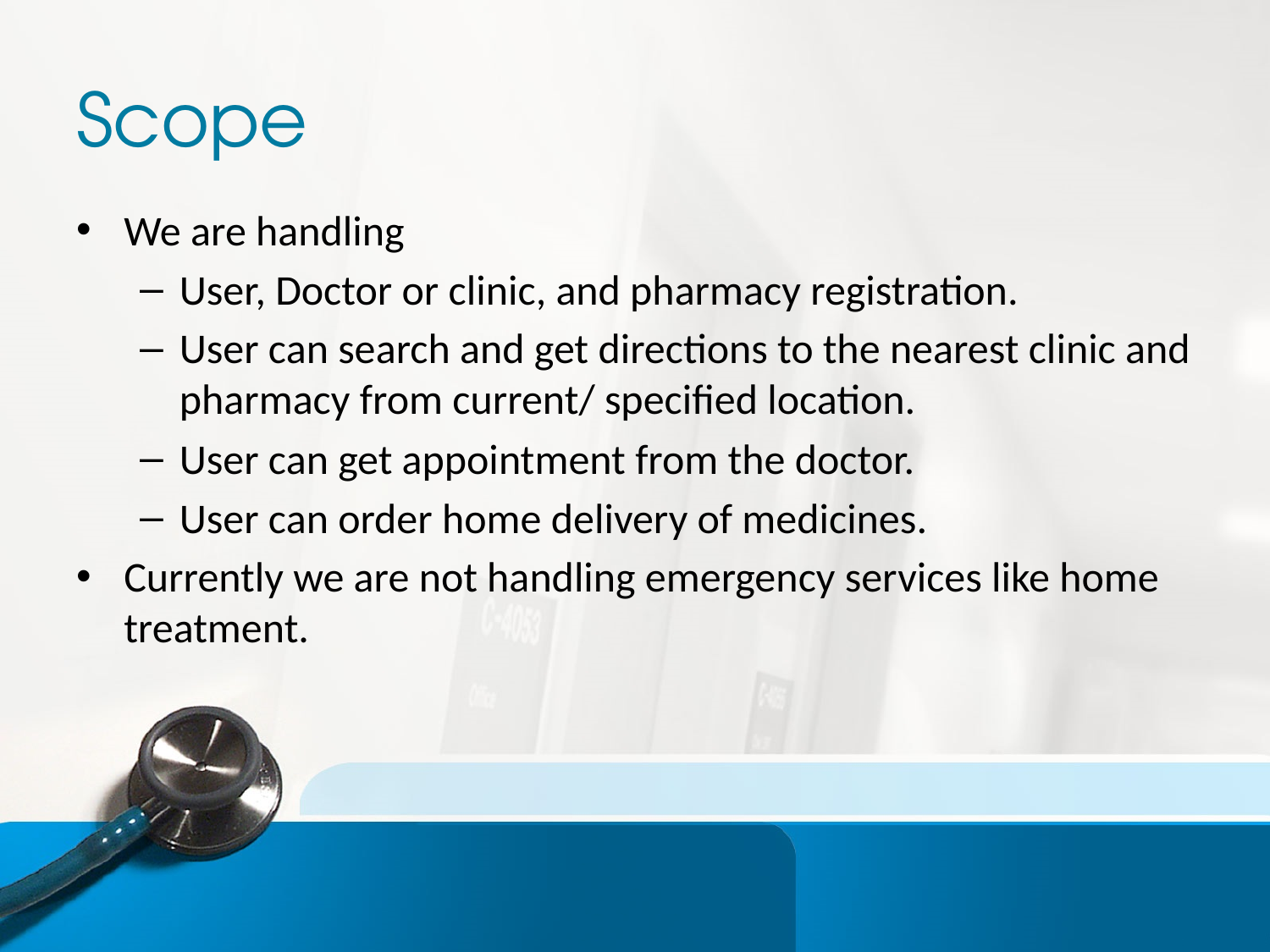

# Scope
We are handling
User, Doctor or clinic, and pharmacy registration.
User can search and get directions to the nearest clinic and pharmacy from current/ specified location.
User can get appointment from the doctor.
User can order home delivery of medicines.
Currently we are not handling emergency services like home treatment.